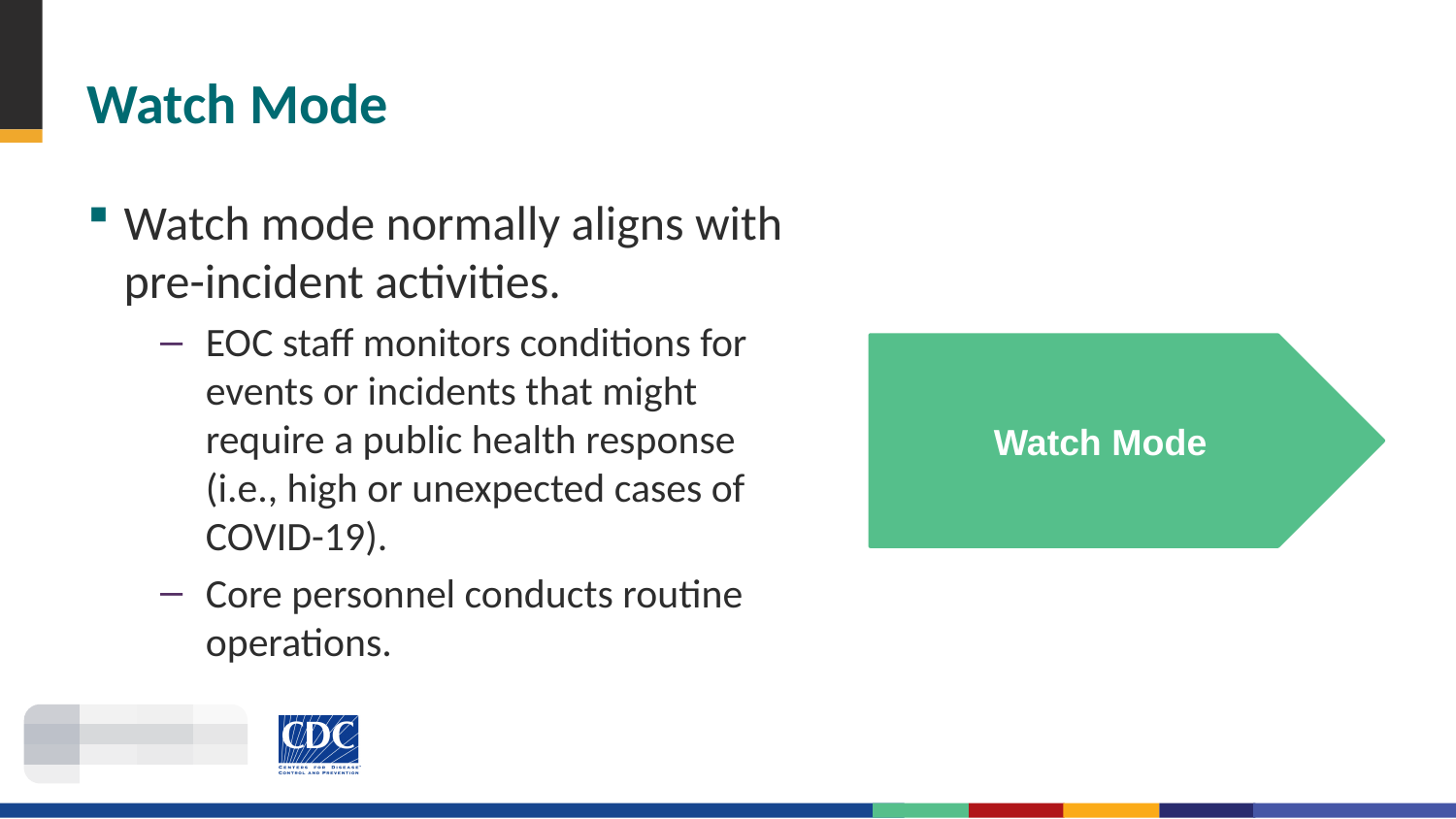

# Watch Mode
Watch mode normally aligns with pre-incident activities.
EOC staff monitors conditions for events or incidents that might require a public health response (i.e., high or unexpected cases of COVID-19).
Core personnel conducts routine operations.
Watch Mode